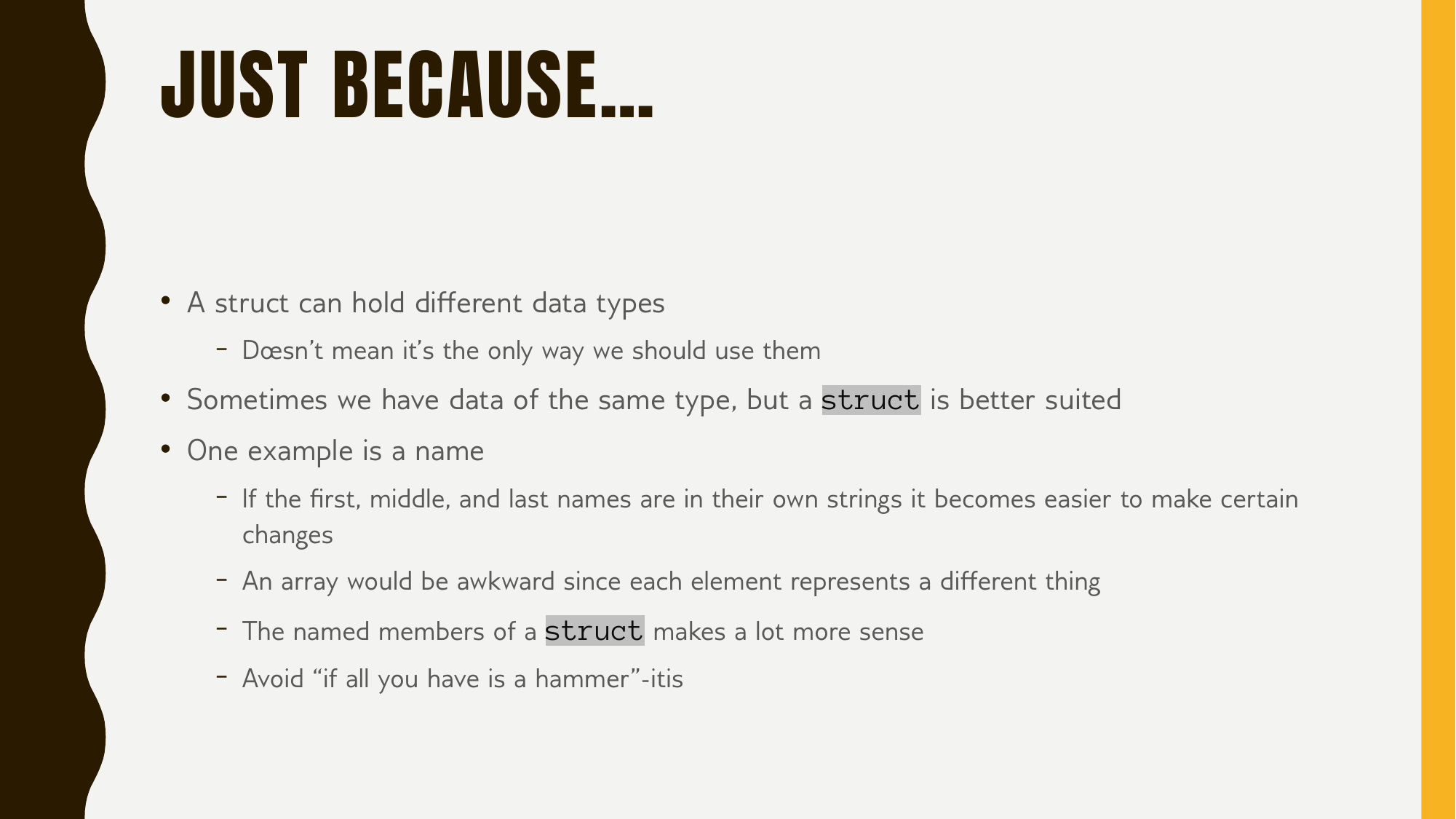

# Just because…
A struct can hold different data types
Doesn’t mean it’s the only way we should use them
Sometimes we have data of the same type, but a struct is better suited
One example is a name
If the first, middle, and last names are in their own strings it becomes easier to make certain changes
An array would be awkward since each element represents a different thing
The named members of a struct makes a lot more sense
Avoid “if all you have is a hammer”-itis